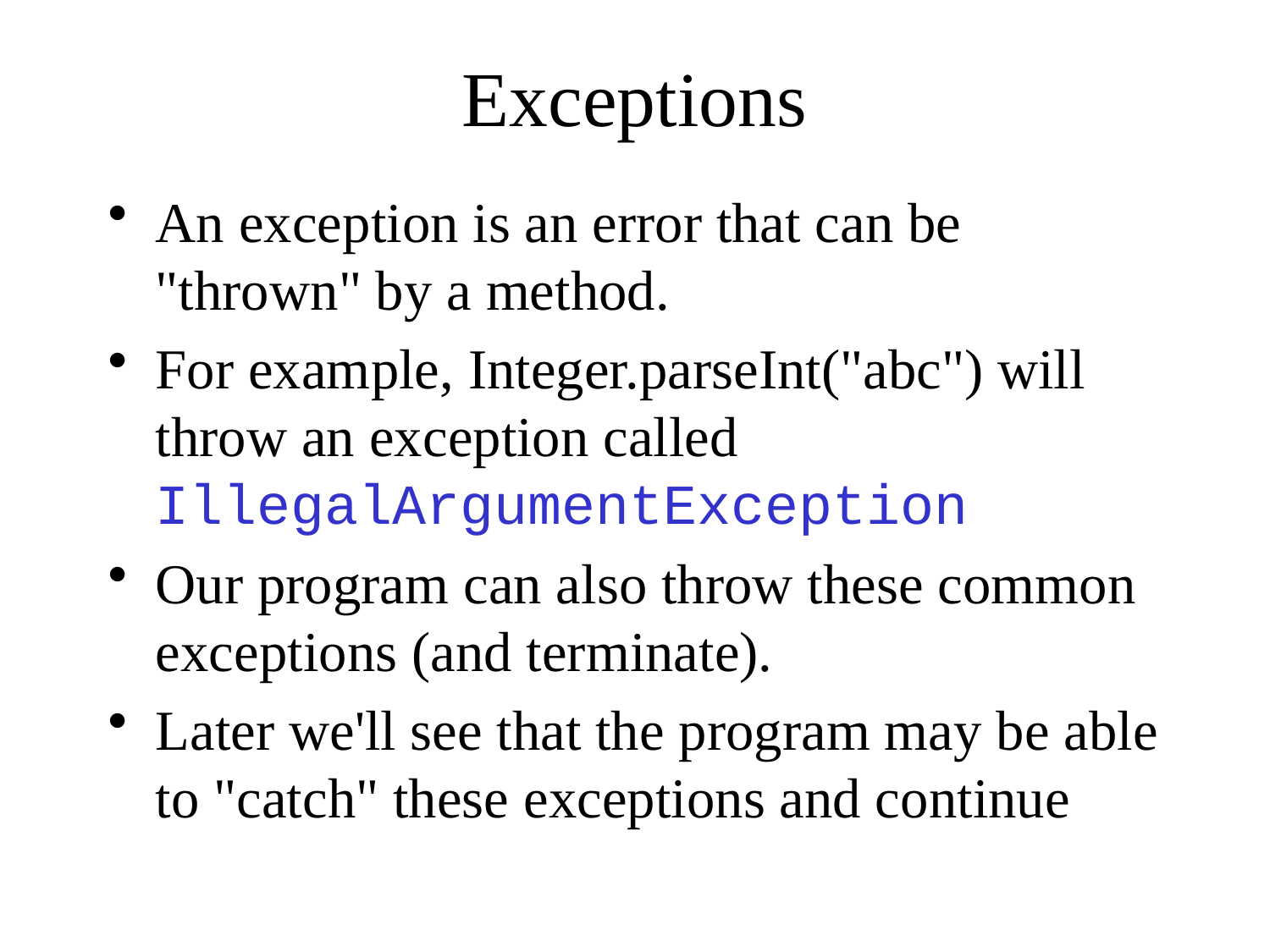

# Exceptions
An exception is an error that can be "thrown" by a method.
For example, Integer.parseInt("abc") will throw an exception called IllegalArgumentException
Our program can also throw these common exceptions (and terminate).
Later we'll see that the program may be able to "catch" these exceptions and continue